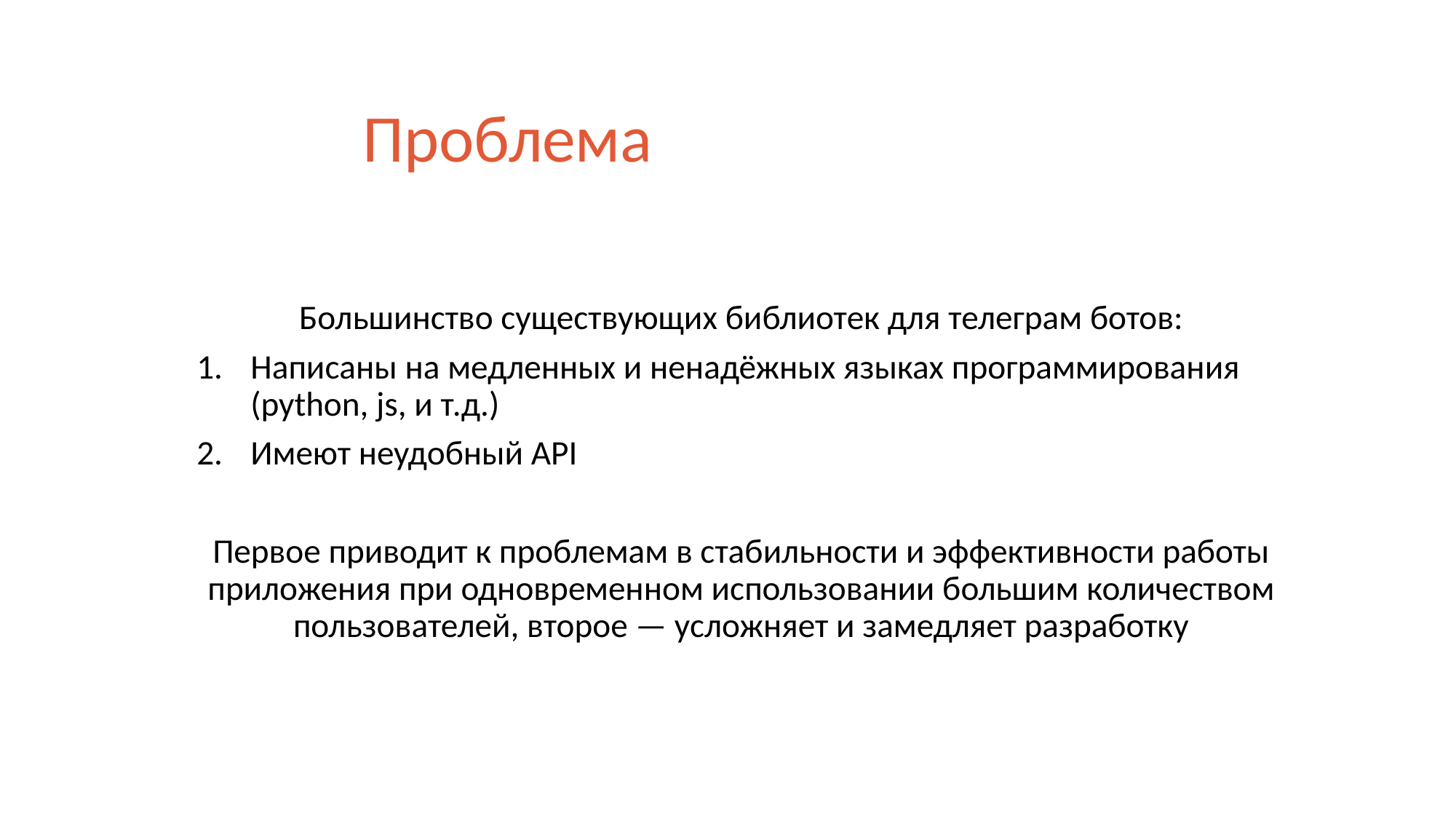

# Проблема
Большинство существующих библиотек для телеграм ботов:
Написаны на медленных и ненадёжных языках программирования (python, js, и т.д.)
Имеют неудобный API

Первое приводит к проблемам в стабильности и эффективности работы приложения при одновременном использовании большим количеством пользователей, второе — усложняет и замедляет разработку